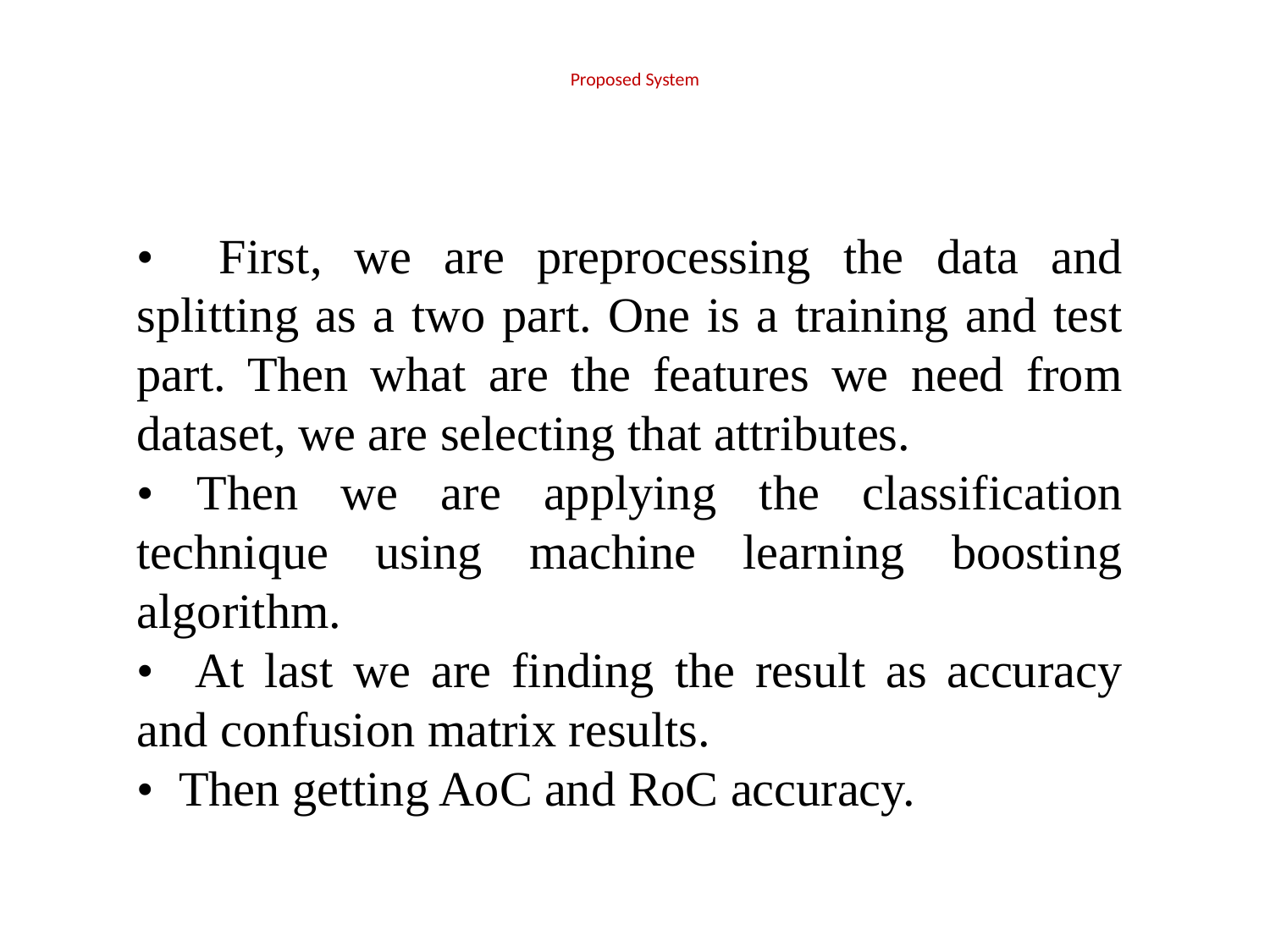

# Proposed System
•  First, we are preprocessing the data and splitting as a two part. One is a training and test part. Then what are the features we need from dataset, we are selecting that attributes.
• Then we are applying the classification technique using machine learning boosting algorithm.
•  At last we are finding the result as accuracy and confusion matrix results.
•  Then getting AoC and RoC accuracy.